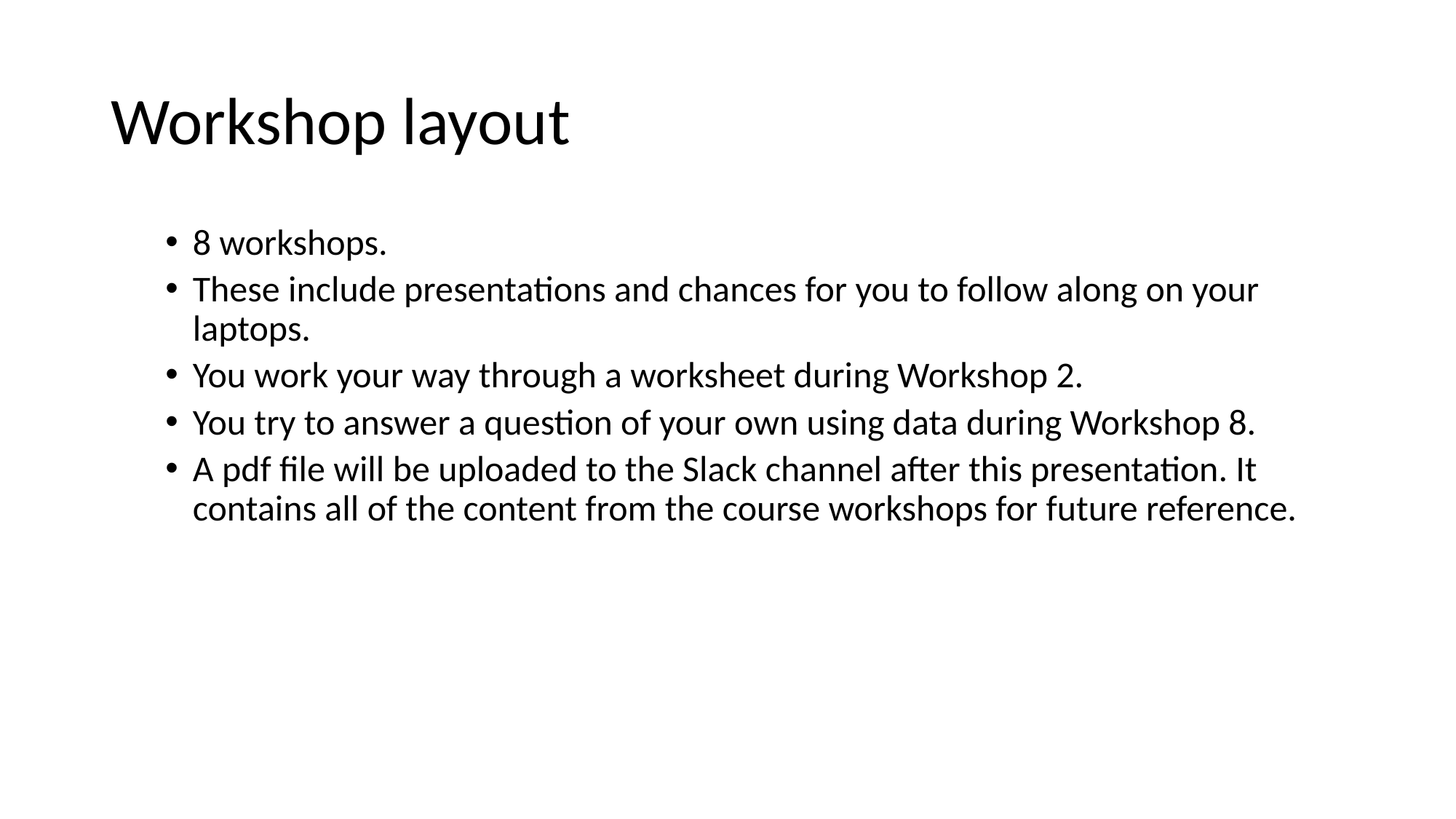

# Workshop layout
8 workshops.
These include presentations and chances for you to follow along on your laptops.
You work your way through a worksheet during Workshop 2.
You try to answer a question of your own using data during Workshop 8.
A pdf file will be uploaded to the Slack channel after this presentation. It contains all of the content from the course workshops for future reference.